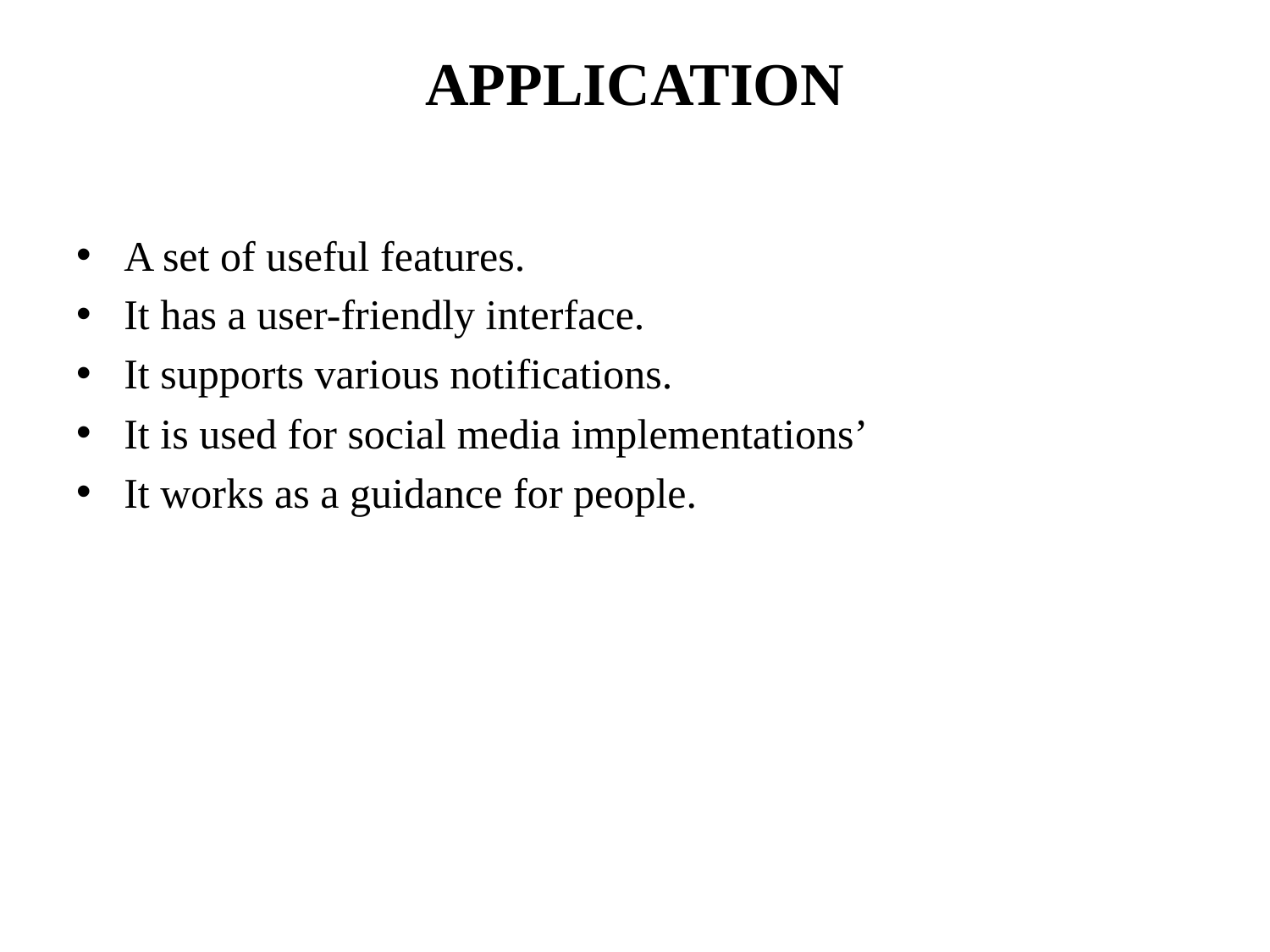

# APPLICATION
A set of useful features.
It has a user-friendly interface.
It supports various notifications.
It is used for social media implementations’
It works as a guidance for people.